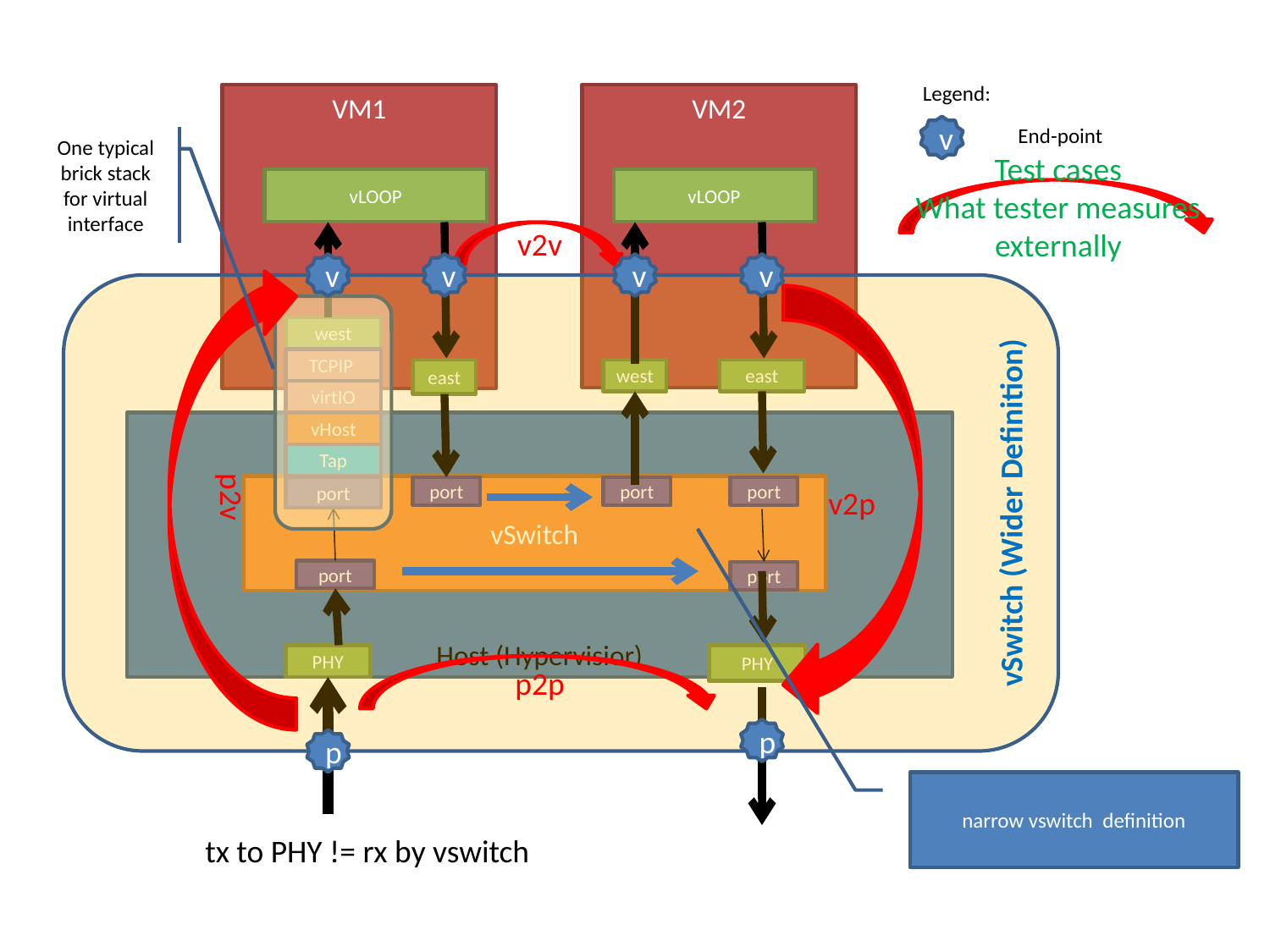

Legend:
VM1
VM2
v
End-point
One typical brick stack for virtual interface
vLOOP
vLOOP
Test cases
What tester measures externally
v2v
v
v
v
v
p2v
vSwitch (Wider Definition)
v2p

west
TCPIP
east
west
east
virtIO
Host (Hypervisior)
vHost
Tap
vSwitch
port
port
port
port
port
port
PHY
PHY
p2p
p
p
narrow vswitch  definition
tx to PHY != rx by vswitch